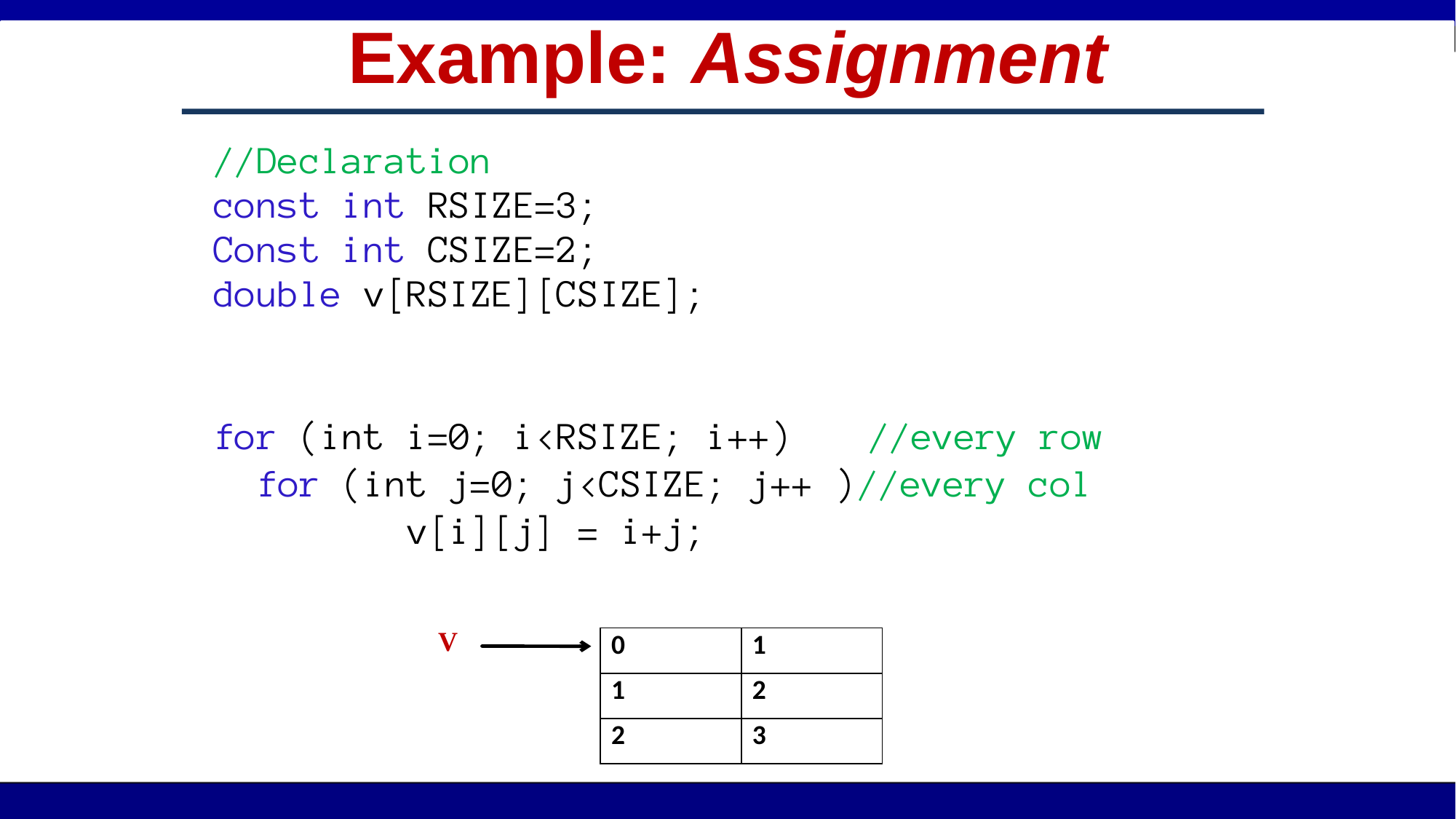

# Example: Assignment

//Declaration
const int RSIZE=3;
Const int CSIZE=2;
double v[RSIZE][CSIZE];

for (int i=0; i<RSIZE; i++)	//every row
  for (int j=0; j<CSIZE; j++ )//every col
         v[i][j] = i+j;
V
| 0 | 1 |
| --- | --- |
| 1 | 2 |
| 2 | 3 |